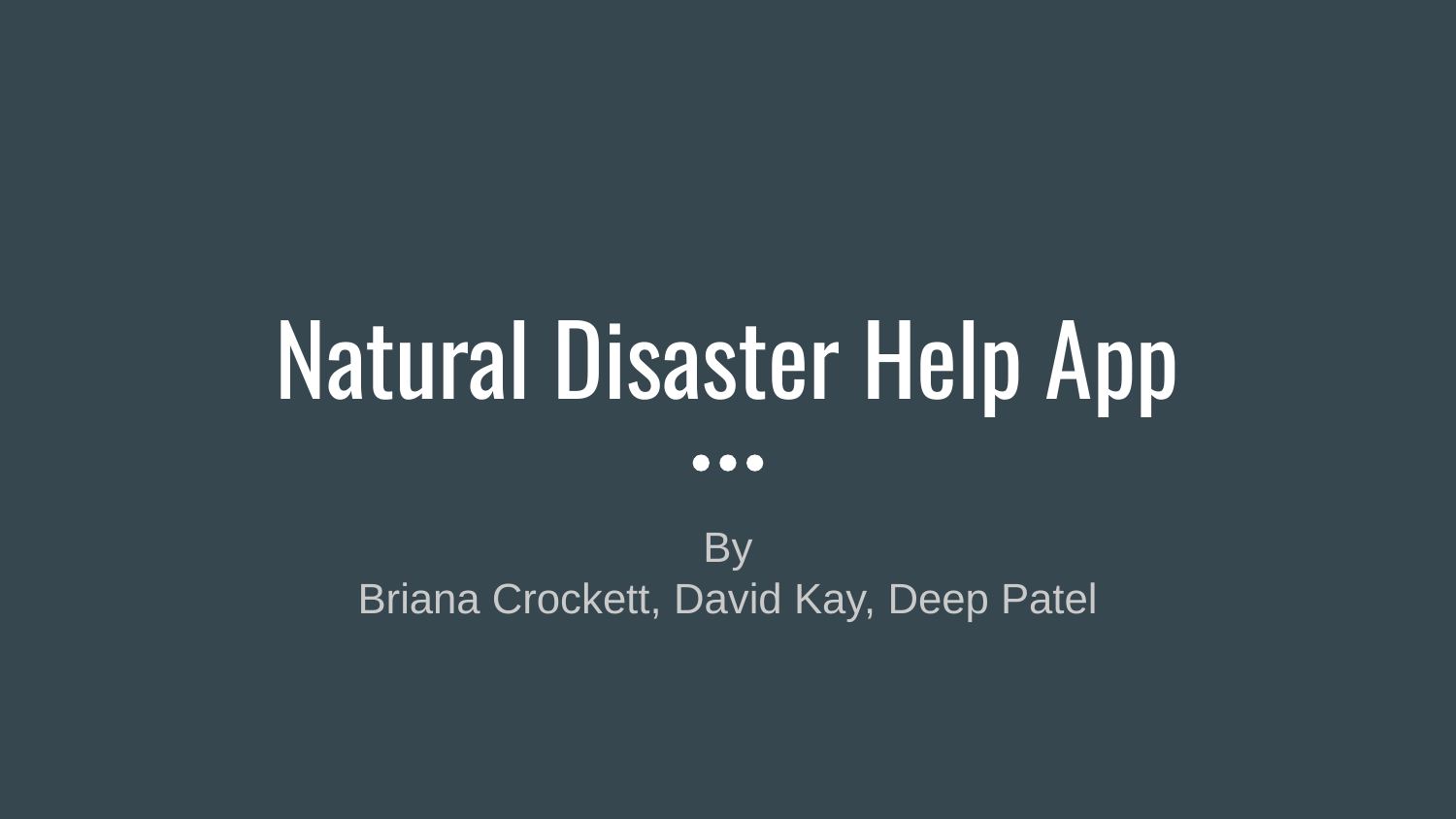

# Natural Disaster Help App
By
Briana Crockett, David Kay, Deep Patel